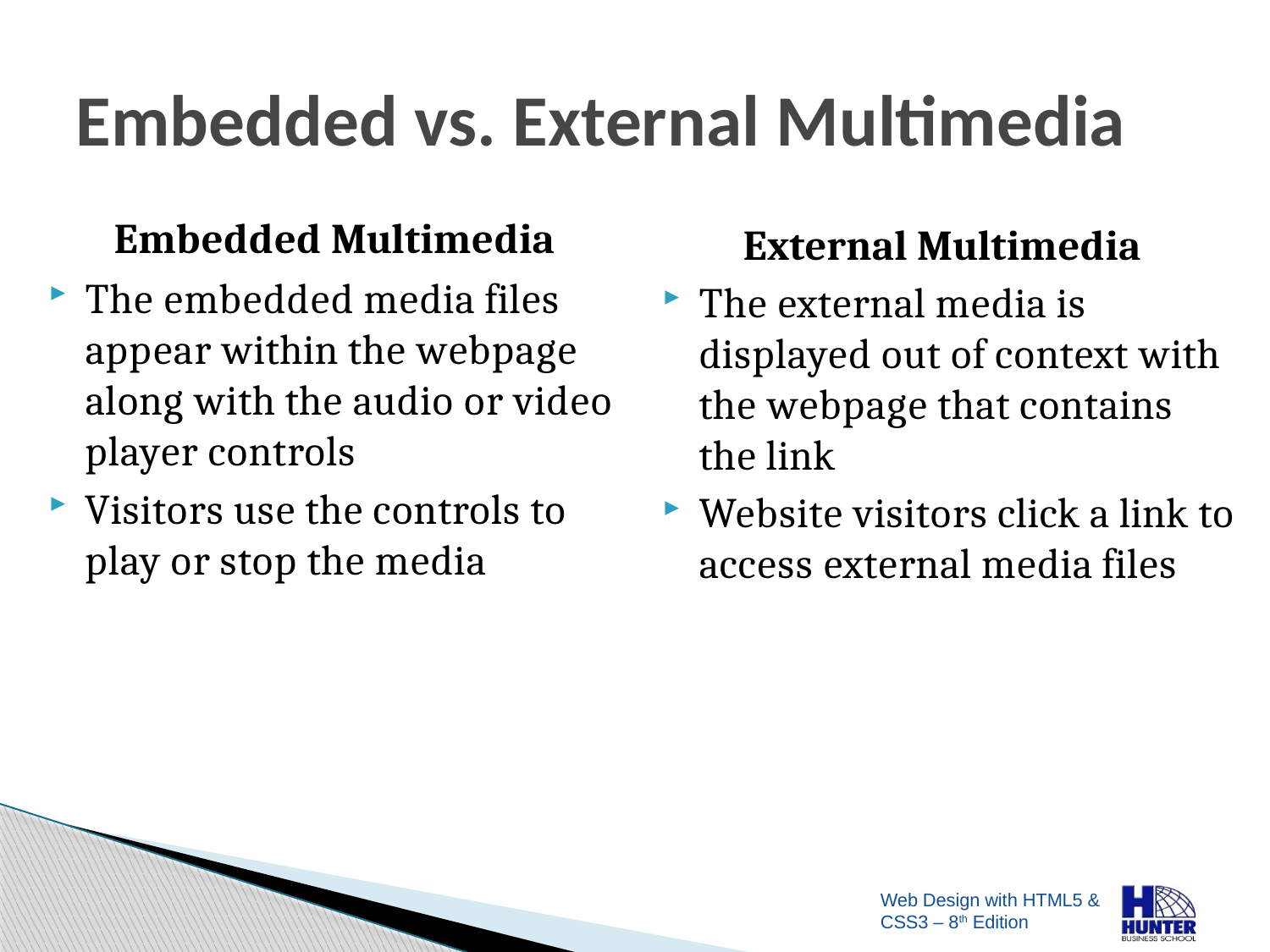

# Embedded vs. External Multimedia
 Embedded Multimedia
The embedded media files appear within the webpage along with the audio or video player controls
Visitors use the controls to play or stop the media

External Multimedia
The external media is displayed out of context with the webpage that contains the link
Website visitors click a link to access external media files